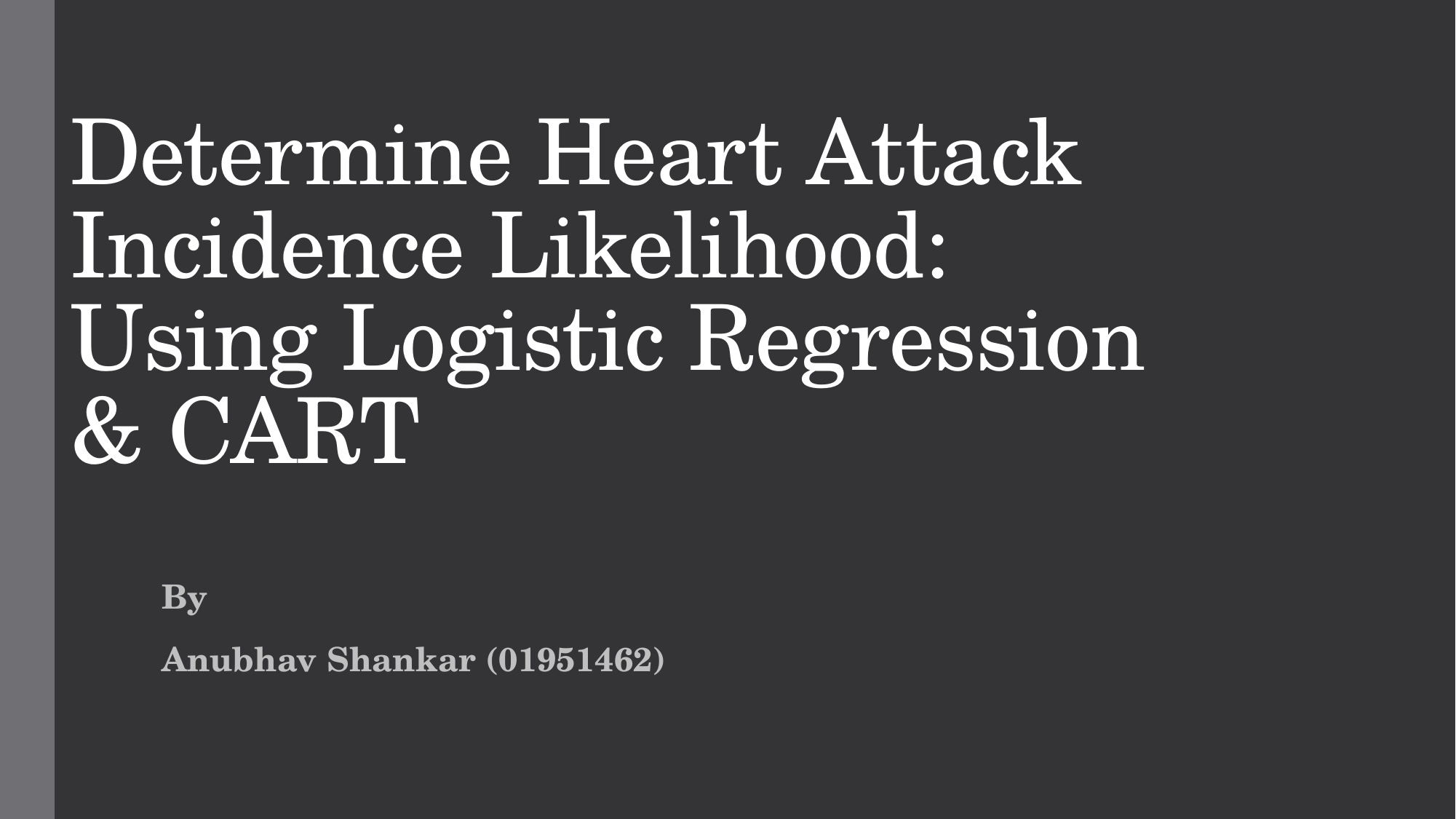

# Determine Heart Attack Incidence Likelihood: Using Logistic Regression & CART
By
Anubhav Shankar (01951462)